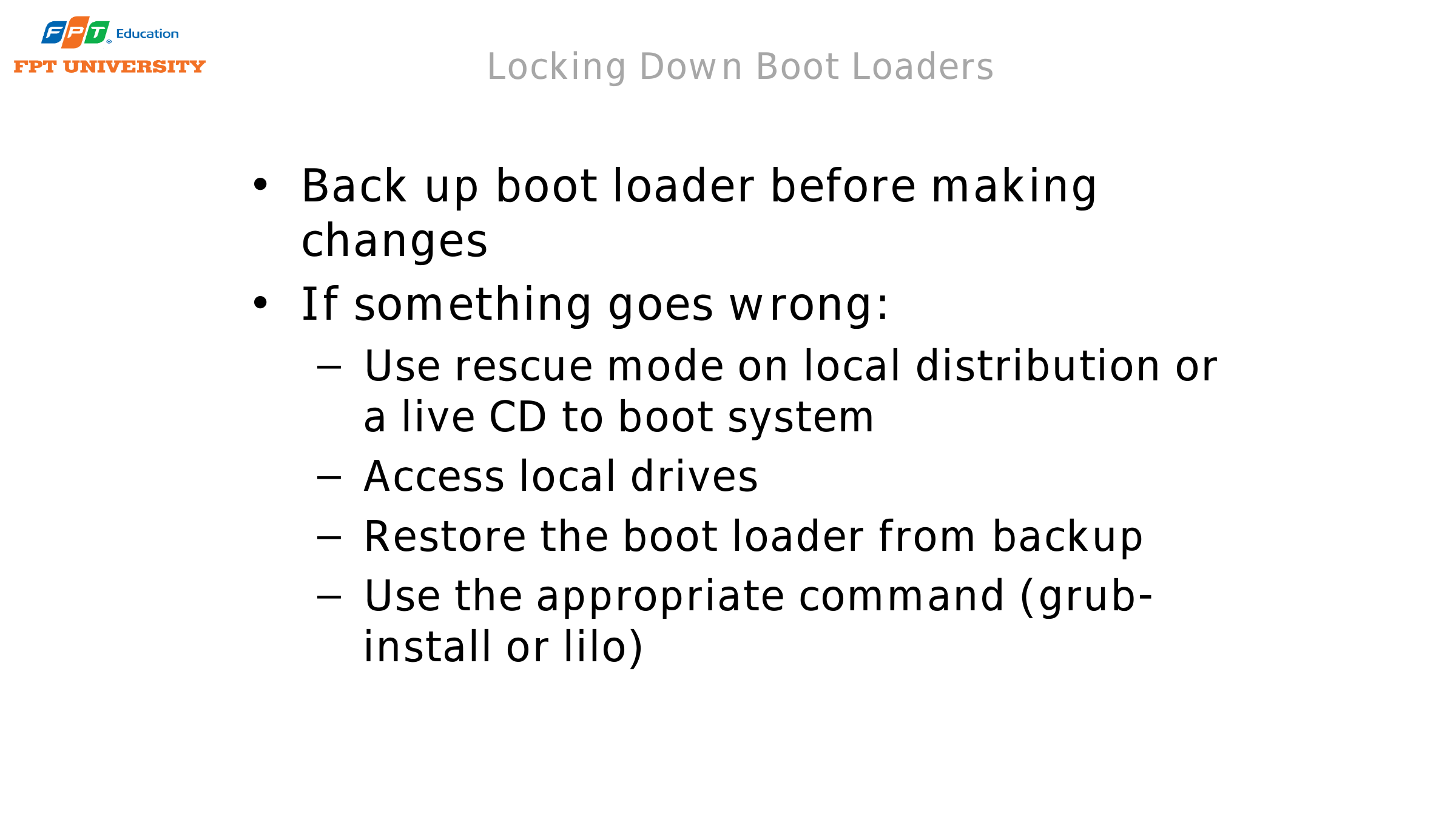

# Locking Down Boot Loaders
Back up boot loader before making changes
If something goes wrong:
Use rescue mode on local distribution or a live CD to boot system
Access local drives
Restore the boot loader from backup
Use the appropriate command (grub-install or lilo)